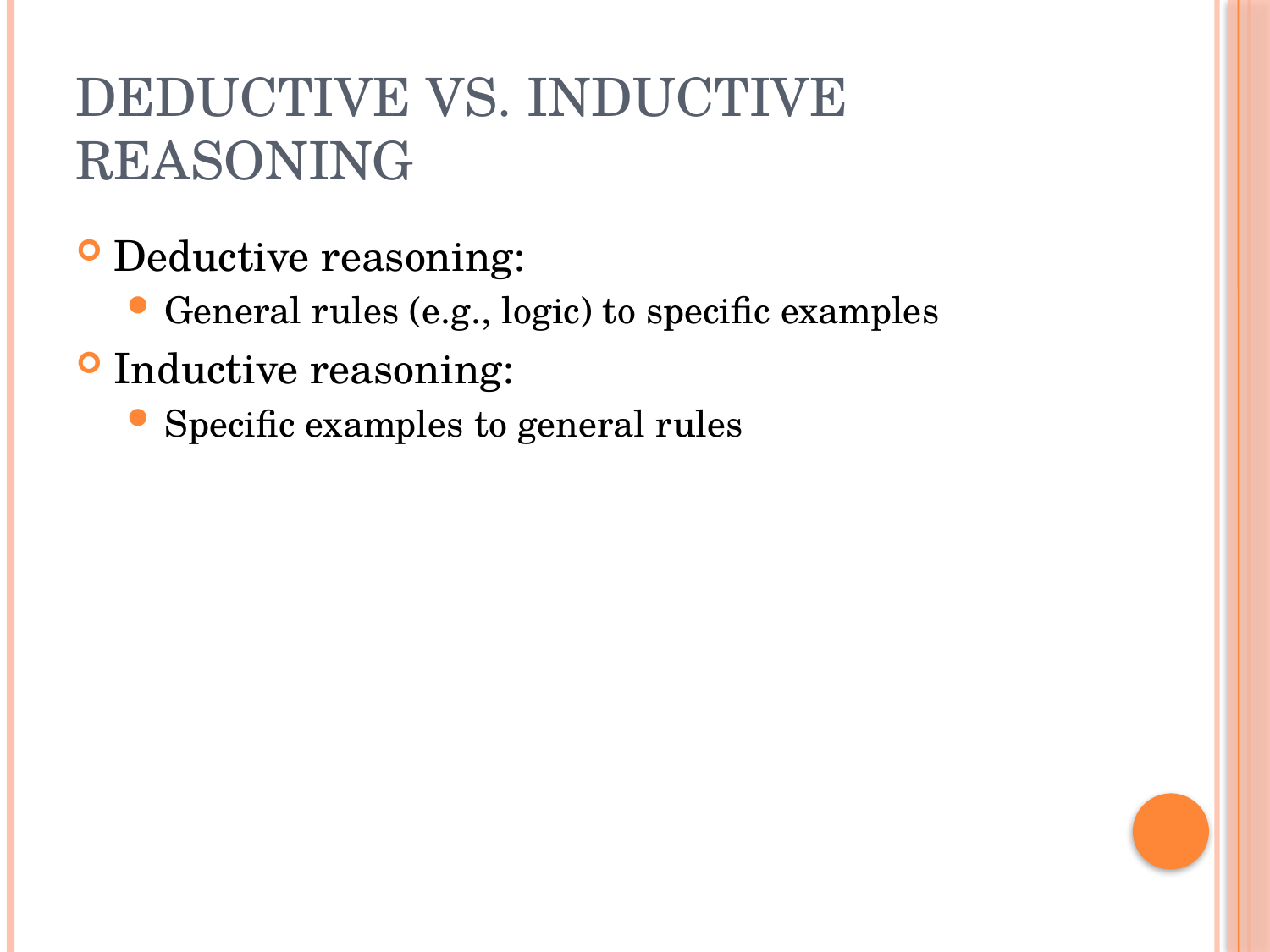

# Deductive Vs. Inductive Reasoning
Deductive reasoning:
General rules (e.g., logic) to specific examples
Inductive reasoning:
Specific examples to general rules